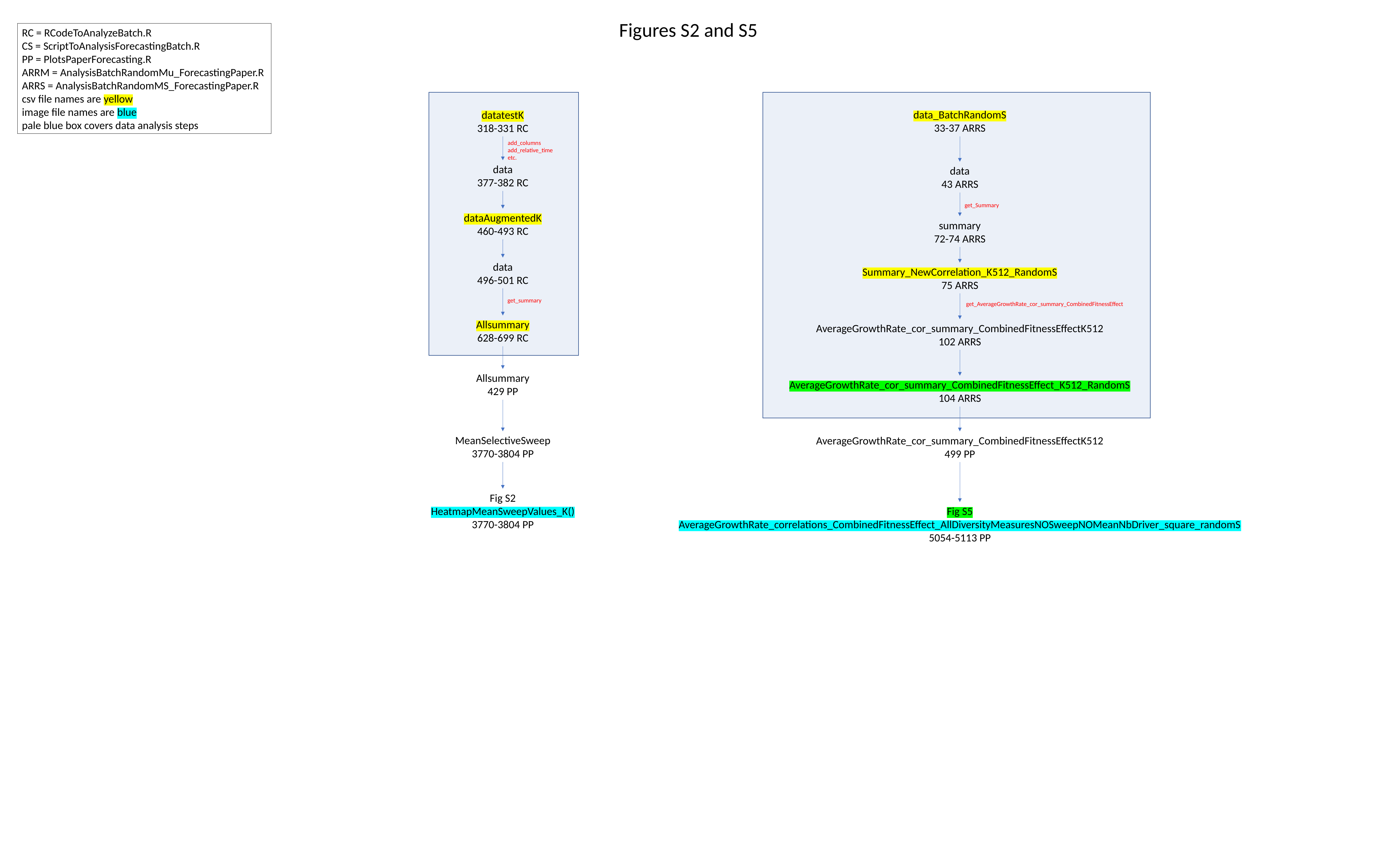

Figures S2 and S5
RC = RCodeToAnalyzeBatch.R
CS = ScriptToAnalysisForecastingBatch.R
PP = PlotsPaperForecasting.R
ARRM = AnalysisBatchRandomMu_ForecastingPaper.R
ARRS = AnalysisBatchRandomMS_ForecastingPaper.R
csv file names are yellow
image file names are blue
pale blue box covers data analysis steps

data_BatchRandomS
33-37 ARRS
datatestK
318-331 RC
add_columns
add_relative_time
etc.
data
377-382 RC
data
43 ARRS
get_Summary
dataAugmentedK
460-493 RC
summary
72-74 ARRS
data
496-501 RC
Summary_NewCorrelation_K512_RandomS
75 ARRS
get_summary
get_AverageGrowthRate_cor_summary_CombinedFitnessEffect
Allsummary
628-699 RC
AverageGrowthRate_cor_summary_CombinedFitnessEffectK512
102 ARRS
Allsummary
429 PP
AverageGrowthRate_cor_summary_CombinedFitnessEffect_K512_RandomS
104 ARRS
MeanSelectiveSweep
3770-3804 PP
AverageGrowthRate_cor_summary_CombinedFitnessEffectK512
499 PP
Fig S2
HeatmapMeanSweepValues_K()
3770-3804 PP
Fig S5
AverageGrowthRate_correlations_CombinedFitnessEffect_AllDiversityMeasuresNOSweepNOMeanNbDriver_square_randomS
5054-5113 PP